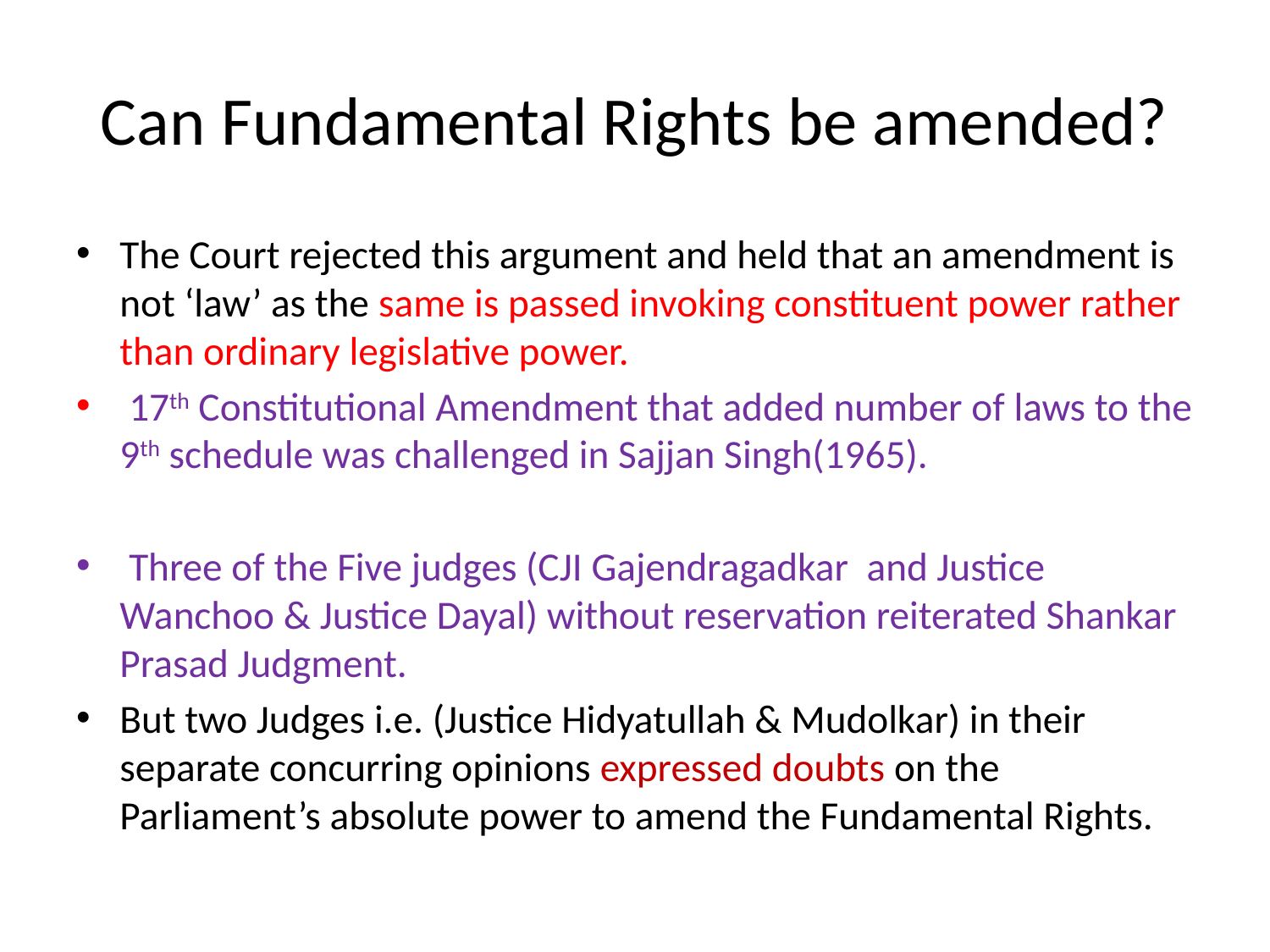

# Can Fundamental Rights be amended?
The Court rejected this argument and held that an amendment is not ‘law’ as the same is passed invoking constituent power rather than ordinary legislative power.
 17th Constitutional Amendment that added number of laws to the 9th schedule was challenged in Sajjan Singh(1965).

 Three of the Five judges (CJI Gajendragadkar  and Justice Wanchoo & Justice Dayal) without reservation reiterated Shankar Prasad Judgment.
But two Judges i.e. (Justice Hidyatullah & Mudolkar) in their separate concurring opinions expressed doubts on the Parliament’s absolute power to amend the Fundamental Rights.